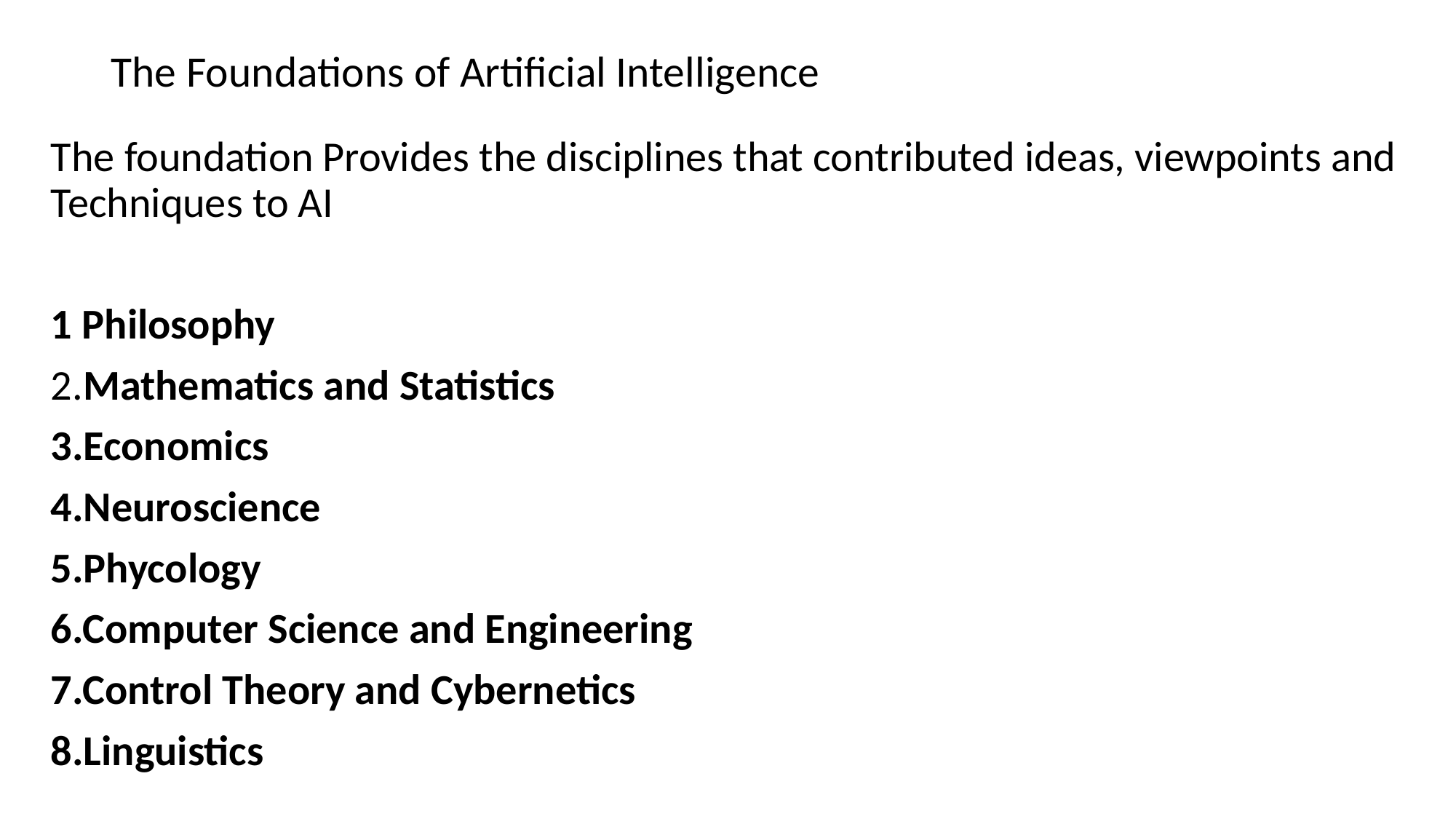

# The Foundations of Artificial Intelligence
The foundation Provides the disciplines that contributed ideas, viewpoints and Techniques to AI

1 Philosophy
2.Mathematics and Statistics
3.Economics
4.Neuroscience
5.Phycology
6.Computer Science and Engineering
7.Control Theory and Cybernetics
8.Linguistics